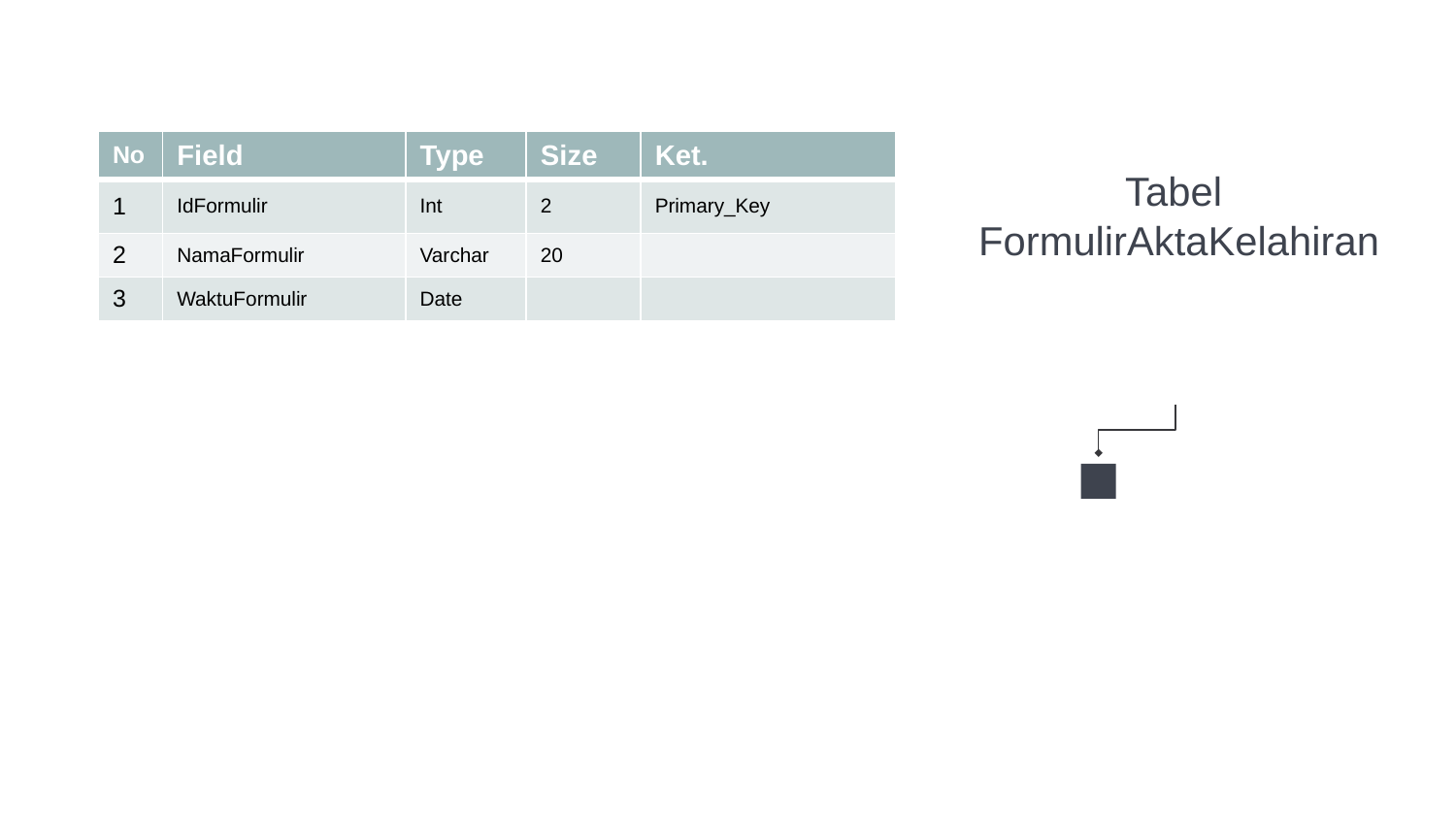

| No | Field | Type | Size | Ket. |
| --- | --- | --- | --- | --- |
| 1 | IdFormulir | Int | 2 | Primary\_Key |
| 2 | NamaFormulir | Varchar | 20 |  |
| 3 | WaktuFormulir | Date |  |  |
Tabel
FormulirAktaKelahiran